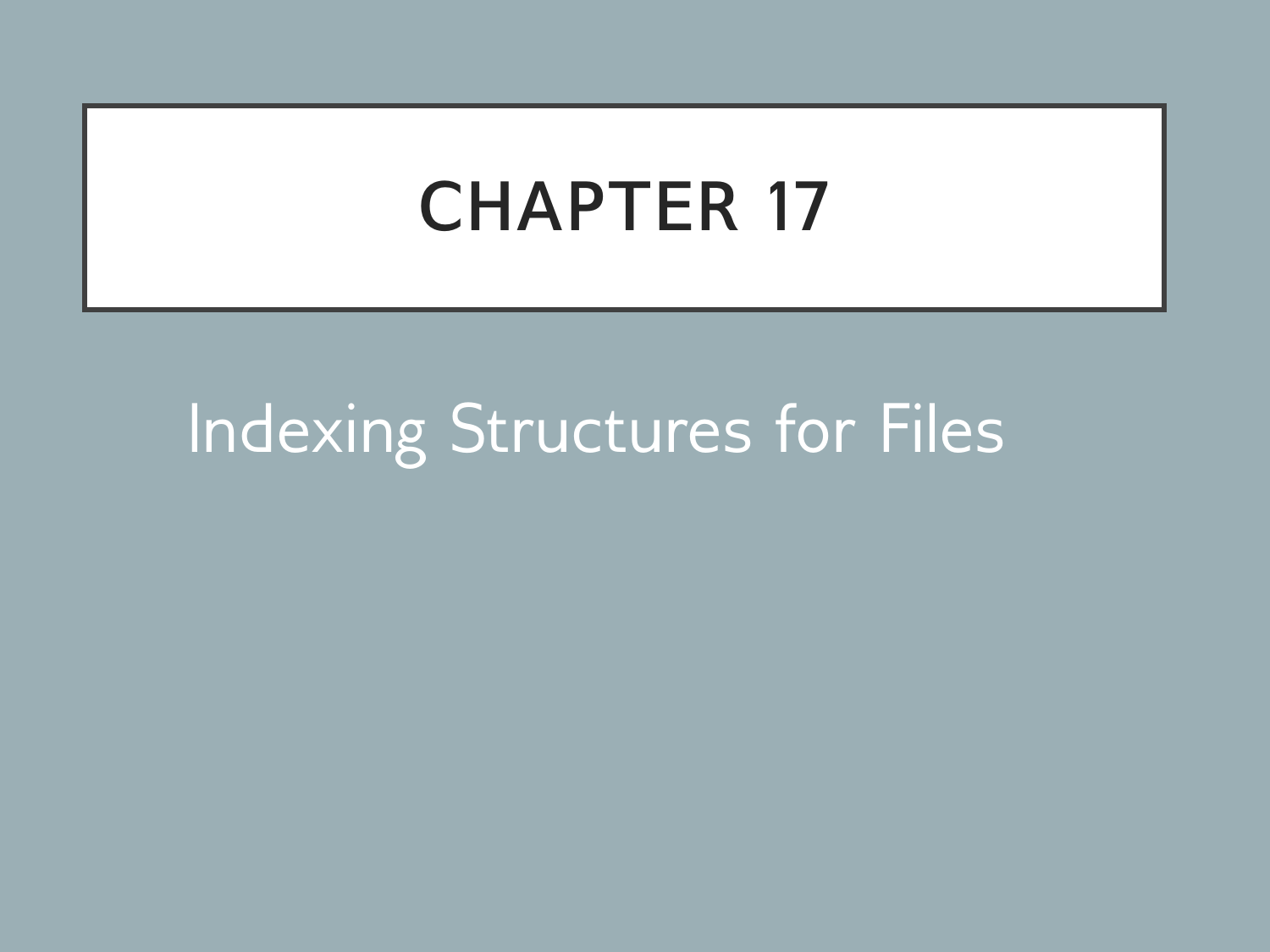

# Chapter 17
Indexing Structures for Files